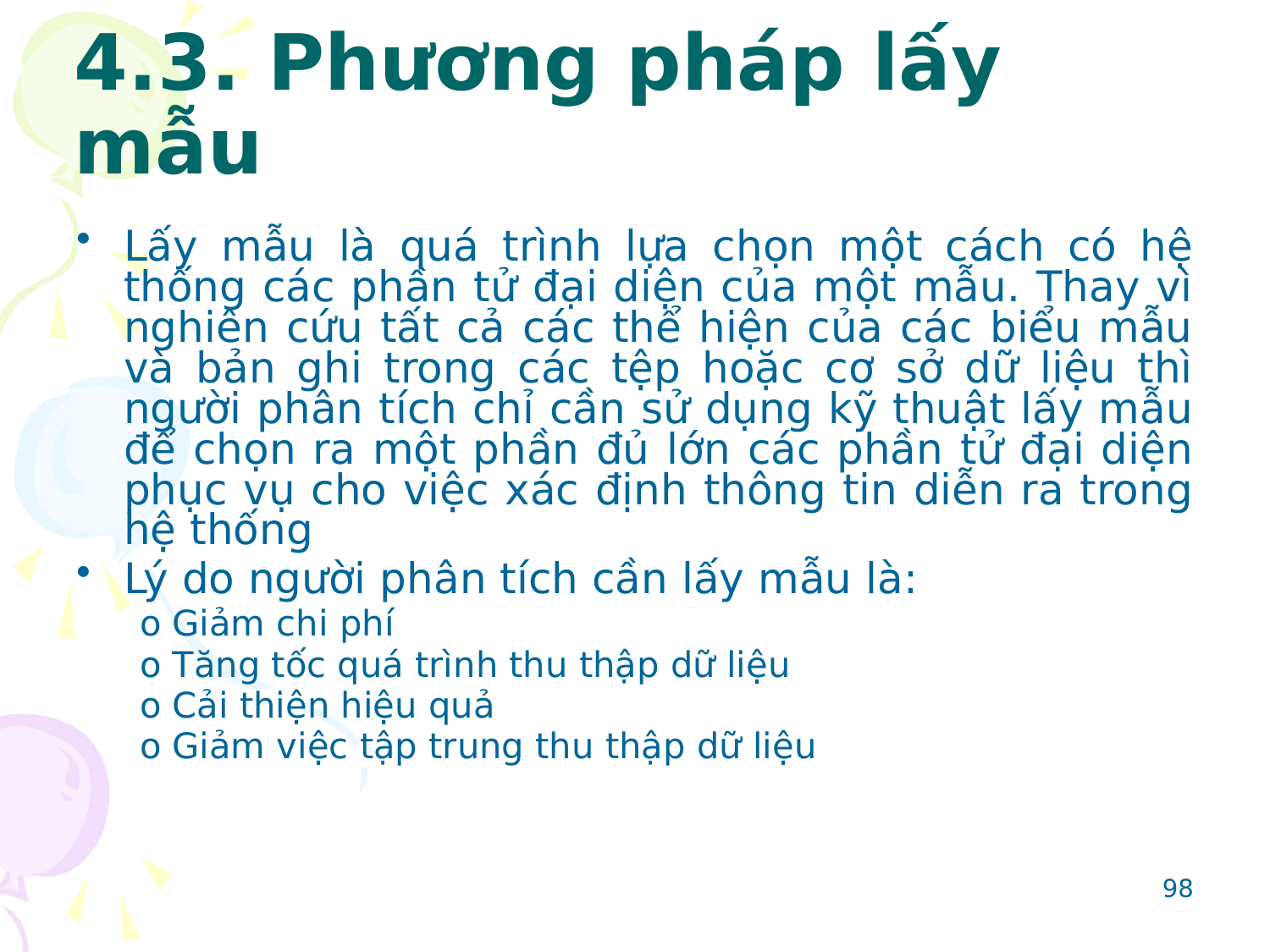

# 4.3. Phương pháp lấy mẫu
Lấy mẫu là quá trình lựa chọn một cách có hệ thống các phần tử đại diện của một mẫu. Thay vì nghiên cứu tất cả các thể hiện của các biểu mẫu và bản ghi trong các tệp hoặc cơ sở dữ liệu thì người phân tích chỉ cần sử dụng kỹ thuật lấy mẫu để chọn ra một phần đủ lớn các phần tử đại diện phục vụ cho việc xác định thông tin diễn ra trong hệ thống
Lý do người phân tích cần lấy mẫu là:
o Giảm chi phí
o Tăng tốc quá trình thu thập dữ liệu
o Cải thiện hiệu quả
o Giảm việc tập trung thu thập dữ liệu
98